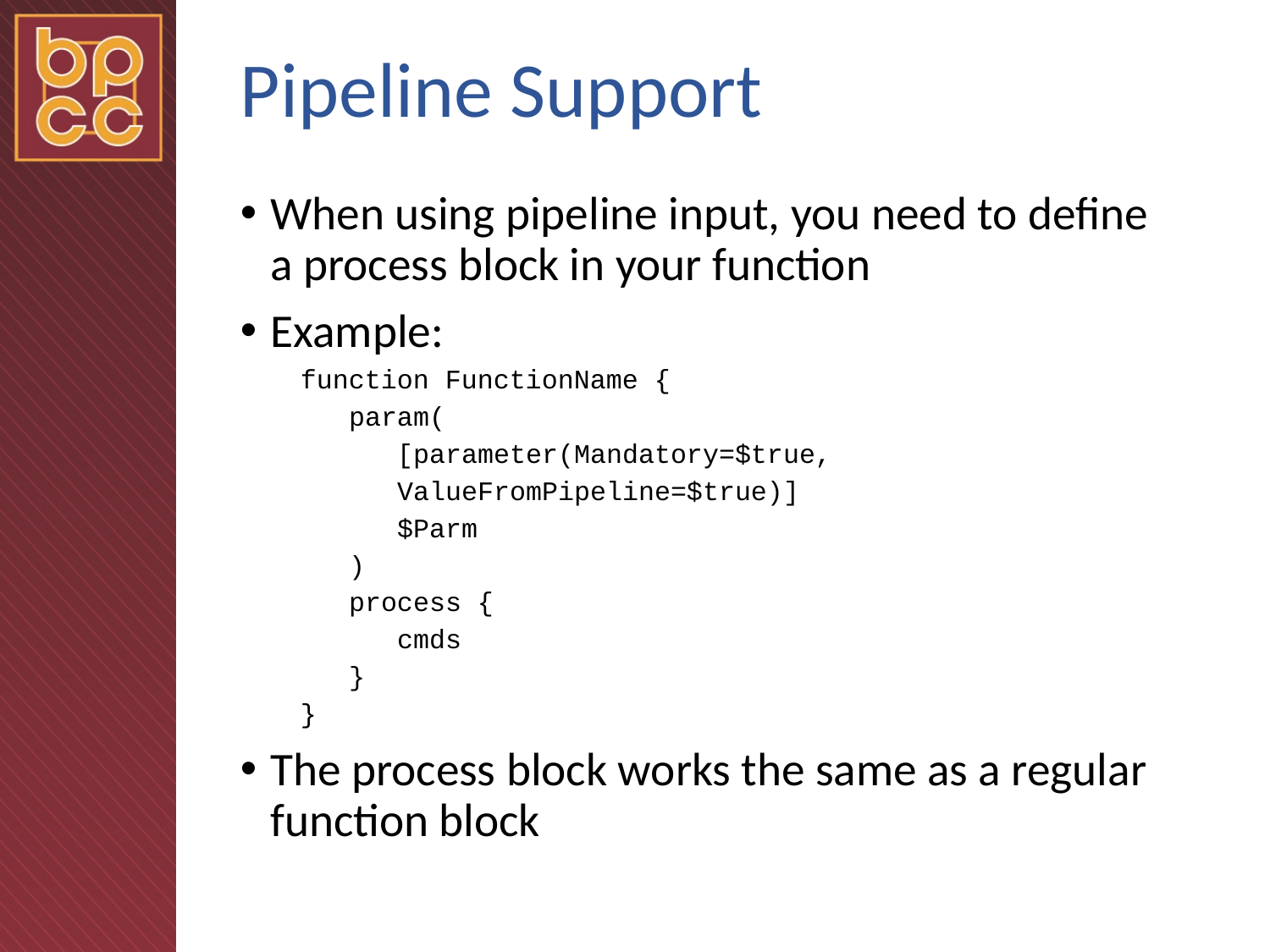

# Pipeline Support
When using pipeline input, you need to define a process block in your function
Example:
function FunctionName {
   param(
      [parameter(Mandatory=$true,
      ValueFromPipeline=$true)]
      $Parm
   )
   process {
      cmds
   }
}
The process block works the same as a regular function block